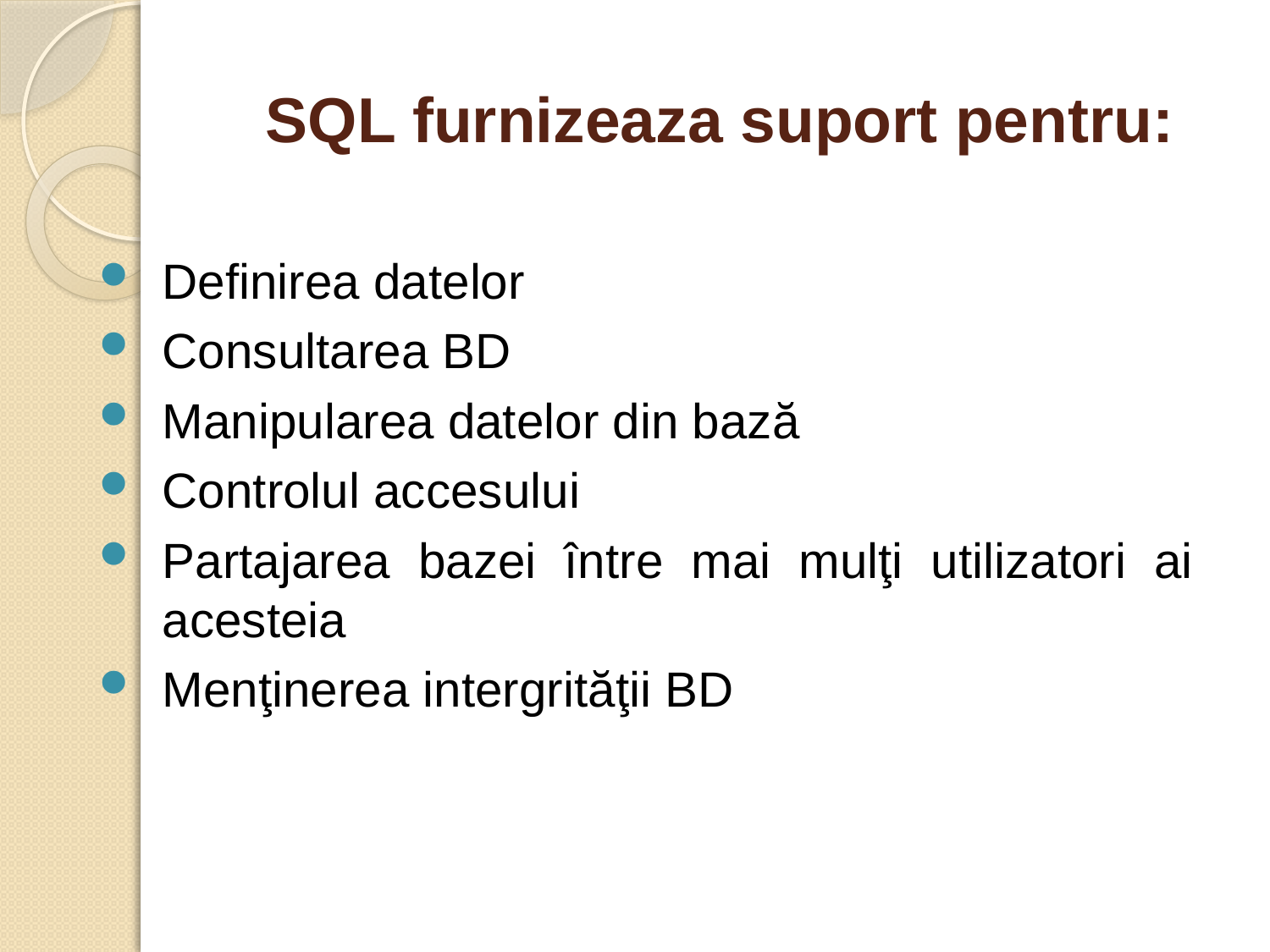

# SQL furnizeaza suport pentru:
Definirea datelor
Consultarea BD
Manipularea datelor din bază
Controlul accesului
Partajarea bazei între mai mulţi utilizatori ai acesteia
Menţinerea intergrităţii BD